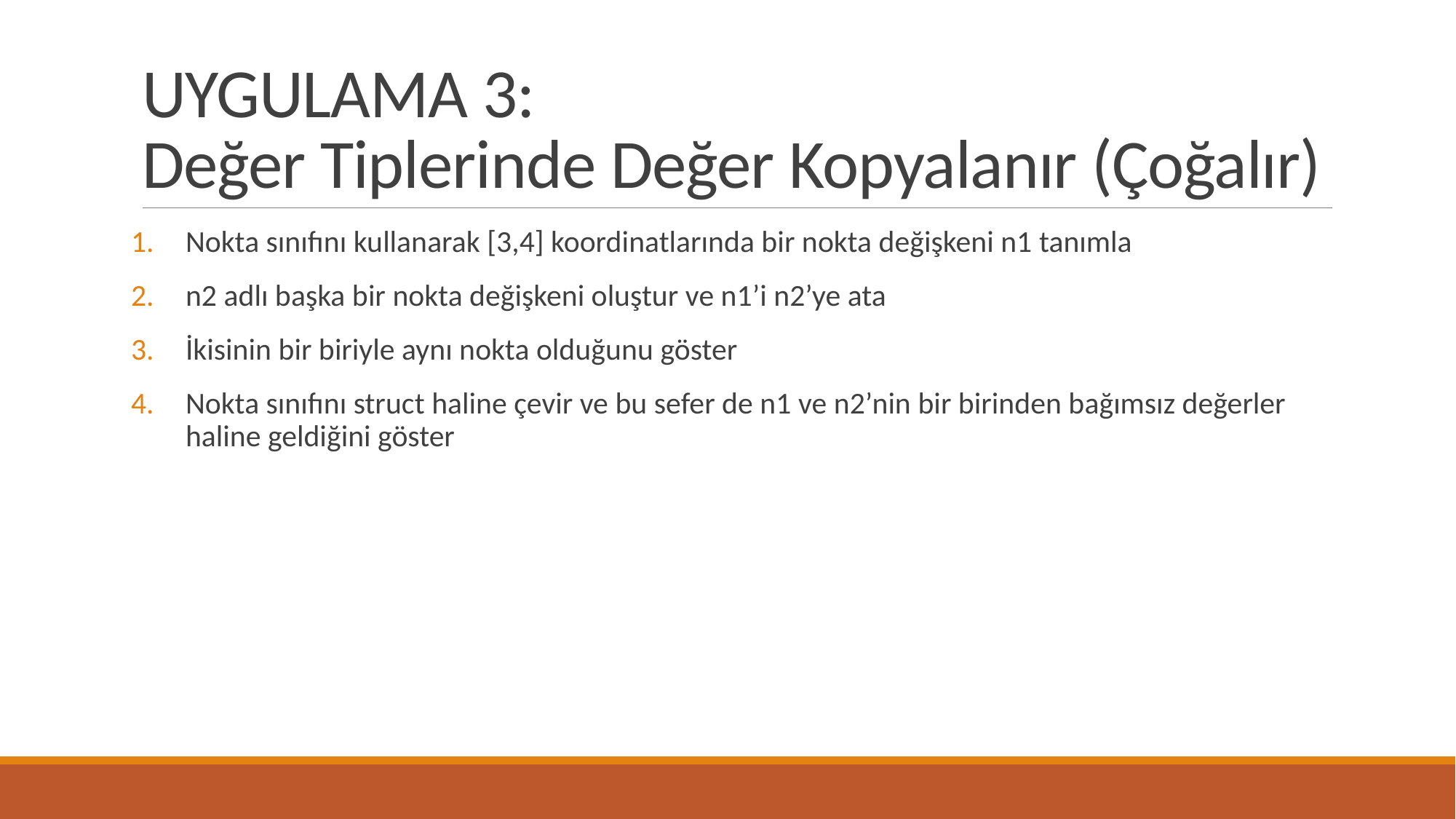

# UYGULAMA 3: Değer Tiplerinde Değer Kopyalanır (Çoğalır)
Nokta sınıfını kullanarak [3,4] koordinatlarında bir nokta değişkeni n1 tanımla
n2 adlı başka bir nokta değişkeni oluştur ve n1’i n2’ye ata
İkisinin bir biriyle aynı nokta olduğunu göster
Nokta sınıfını struct haline çevir ve bu sefer de n1 ve n2’nin bir birinden bağımsız değerler haline geldiğini göster